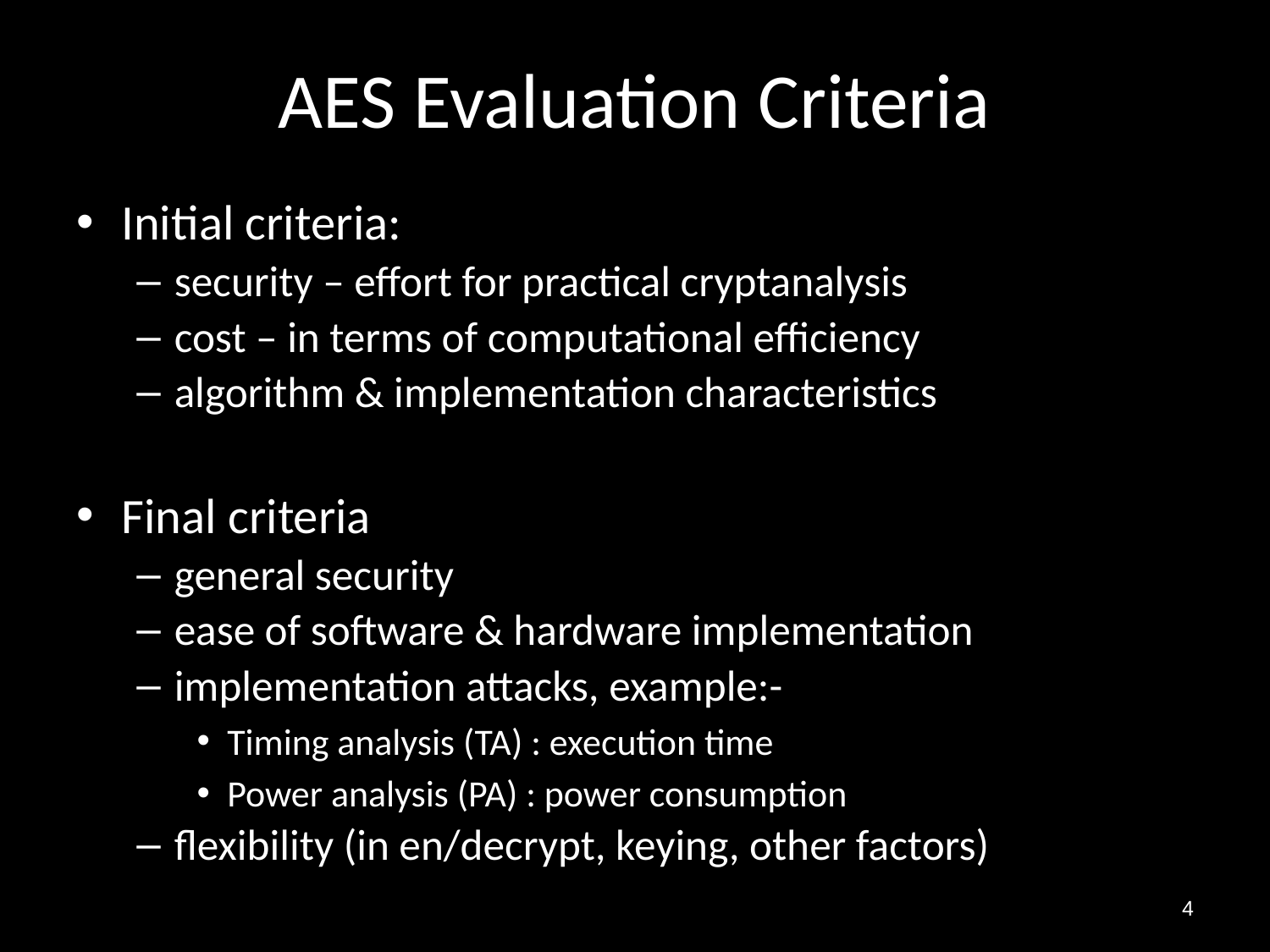

# AES Evaluation Criteria
Initial criteria:
security – effort for practical cryptanalysis
cost – in terms of computational efficiency
algorithm & implementation characteristics

Final criteria
general security
ease of software & hardware implementation
implementation attacks, example:-
Timing analysis (TA) : execution time
Power analysis (PA) : power consumption
flexibility (in en/decrypt, keying, other factors)
4